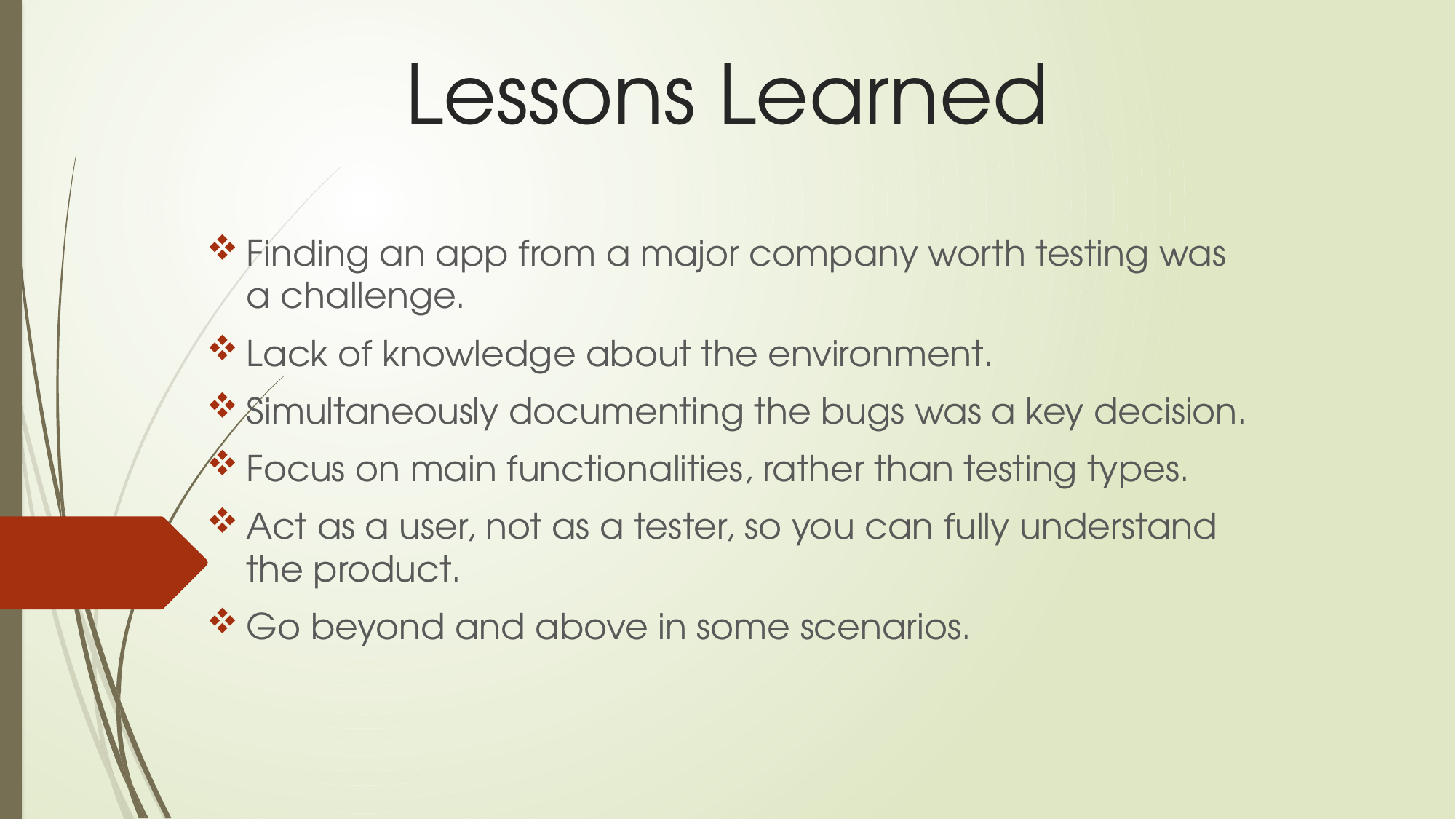

# Lessons Learned
Finding an app from a major company worth testing was a challenge.
Lack of knowledge about the environment.
Simultaneously documenting the bugs was a key decision.
Focus on main functionalities, rather than testing types.
Act as a user, not as a tester, so you can fully understand the product.
Go beyond and above in some scenarios.